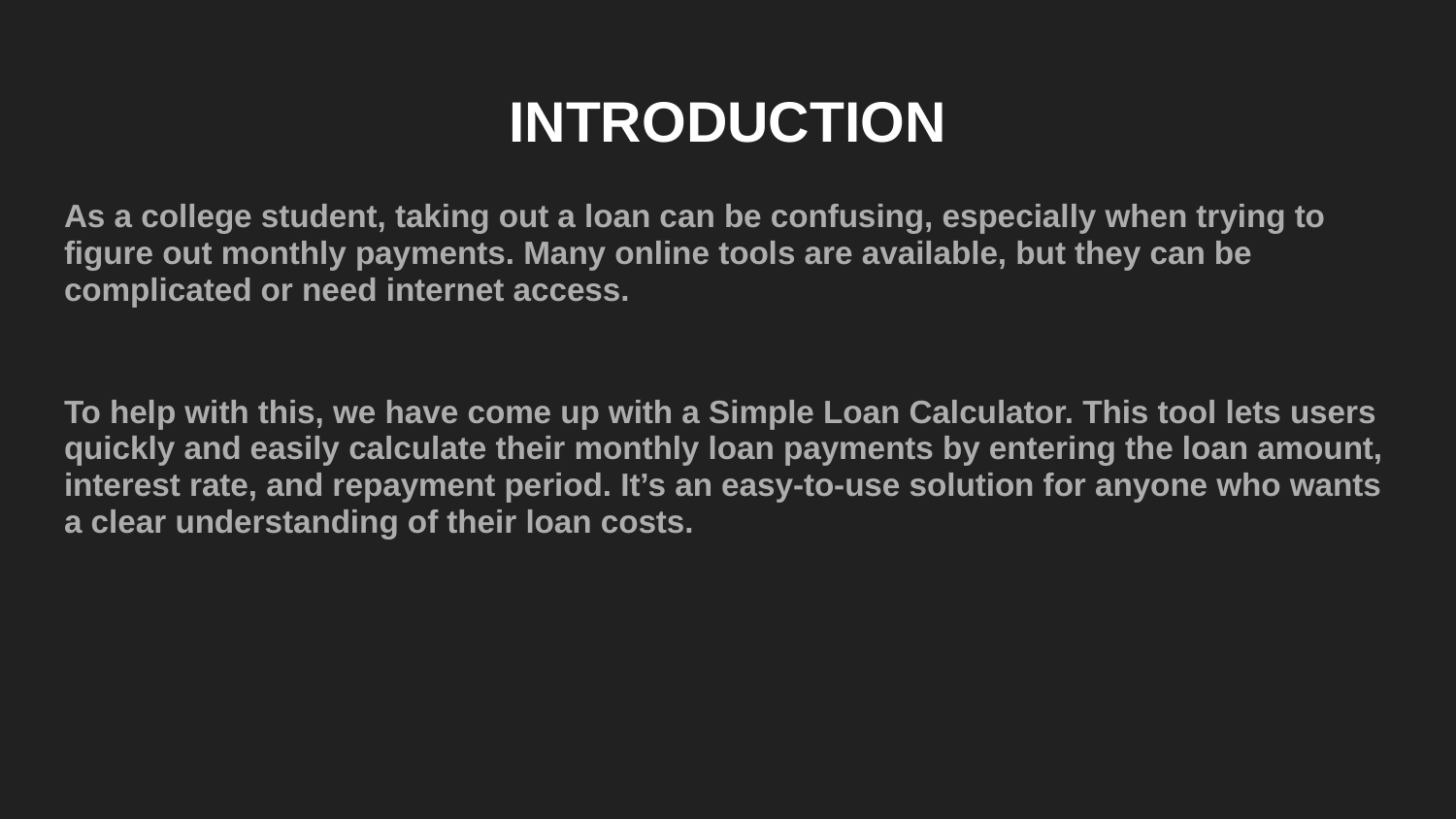

# INTRODUCTION
As a college student, taking out a loan can be confusing, especially when trying to figure out monthly payments. Many online tools are available, but they can be complicated or need internet access.

To help with this, we have come up with a Simple Loan Calculator. This tool lets users quickly and easily calculate their monthly loan payments by entering the loan amount, interest rate, and repayment period. It’s an easy-to-use solution for anyone who wants a clear understanding of their loan costs.